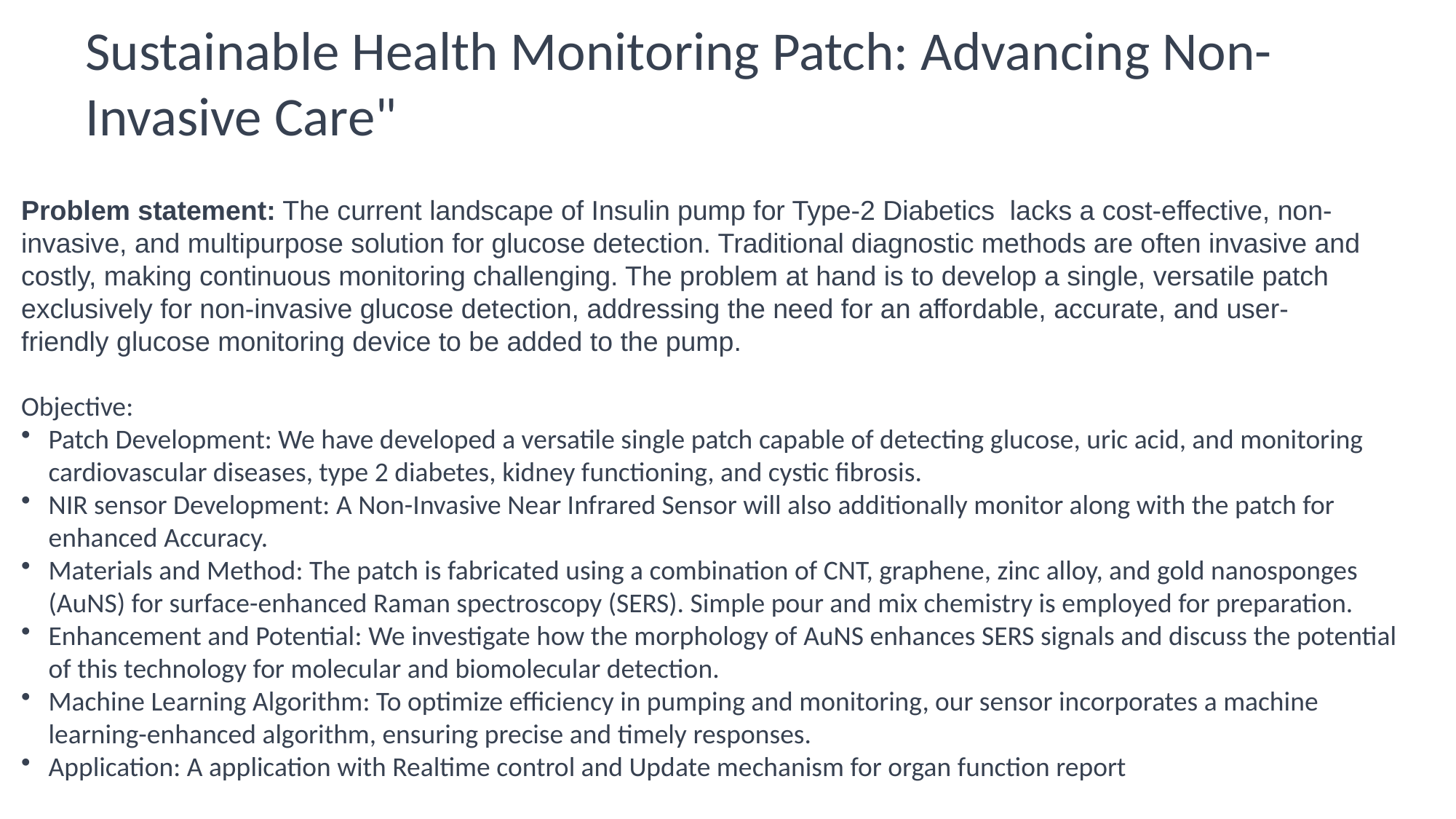

Sustainable Health Monitoring Patch: Advancing Non-Invasive Care"
Problem statement: The current landscape of Insulin pump for Type-2 Diabetics  lacks a cost-effective, non-invasive, and multipurpose solution for glucose detection. Traditional diagnostic methods are often invasive and costly, making continuous monitoring challenging. The problem at hand is to develop a single, versatile patch exclusively for non-invasive glucose detection, addressing the need for an affordable, accurate, and user-friendly glucose monitoring device to be added to the pump.
Objective:
Patch Development: We have developed a versatile single patch capable of detecting glucose, uric acid, and monitoring cardiovascular diseases, type 2 diabetes, kidney functioning, and cystic fibrosis.
NIR sensor Development: A Non-Invasive Near Infrared Sensor will also additionally monitor along with the patch for enhanced Accuracy.
Materials and Method: The patch is fabricated using a combination of CNT, graphene, zinc alloy, and gold nanosponges (AuNS) for surface-enhanced Raman spectroscopy (SERS). Simple pour and mix chemistry is employed for preparation.
Enhancement and Potential: We investigate how the morphology of AuNS enhances SERS signals and discuss the potential of this technology for molecular and biomolecular detection.
Machine Learning Algorithm: To optimize efficiency in pumping and monitoring, our sensor incorporates a machine learning-enhanced algorithm, ensuring precise and timely responses.
Application: A application with Realtime control and Update mechanism for organ function report